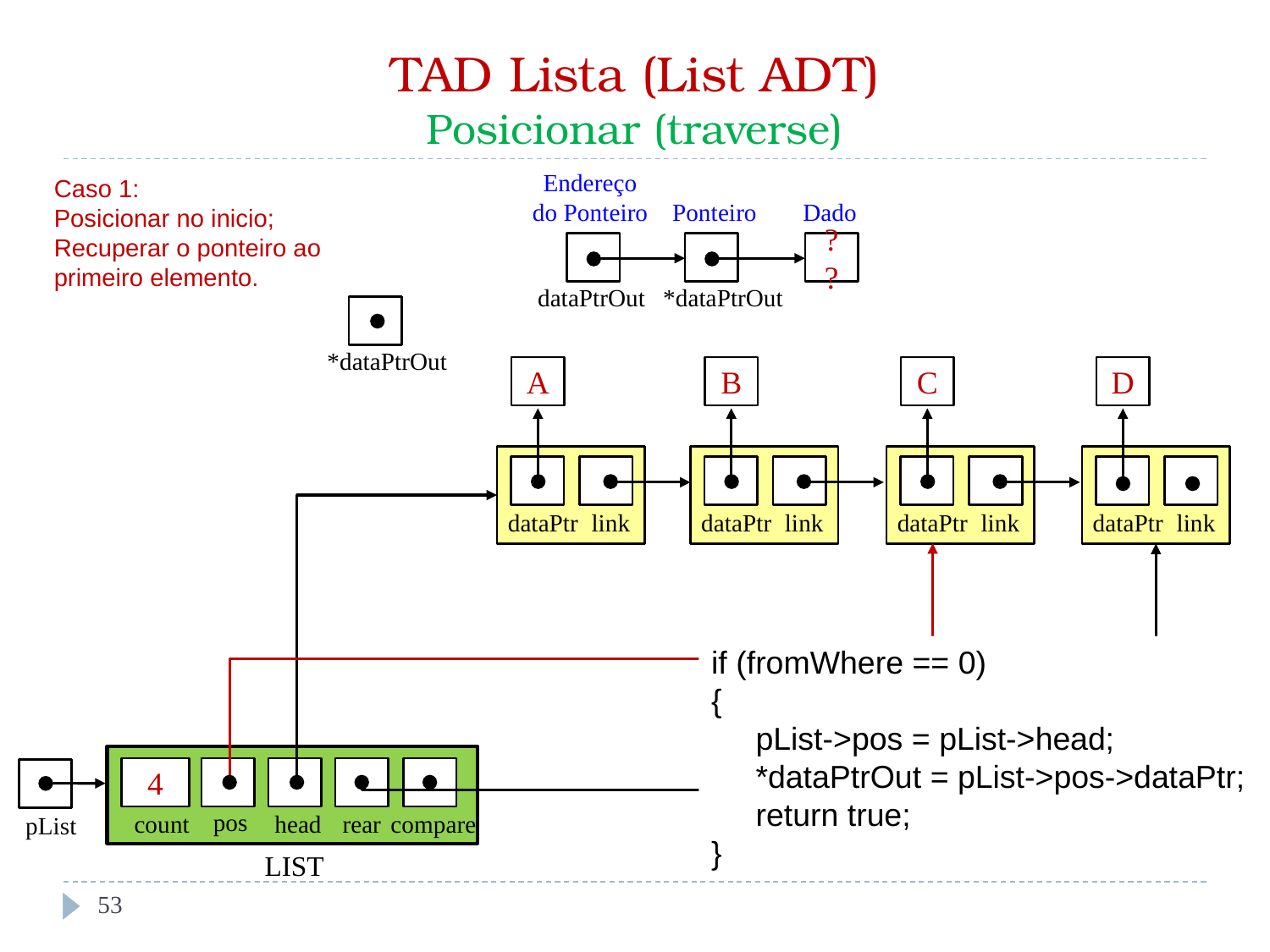

# TAD Lista (List ADT) Posicionar (traverse)

Endereço
do Ponteiro
Dado
Ponteiro
??

dataPtrOut
*dataPtrOut
Caso 1:
Posicionar no inicio;
Recuperar o ponteiro ao primeiro elemento.

*dataPtrOut
A

dataPtr
link

B

dataPtr
link

C

dataPtr
link

D

dataPtr
link

if (fromWhere == 0)
{
     pList->pos = pList->head;
     *dataPtrOut = pList->pos->dataPtr;
     return true;
}

4

pos
head
rear
count
compare
LIST

pList
53